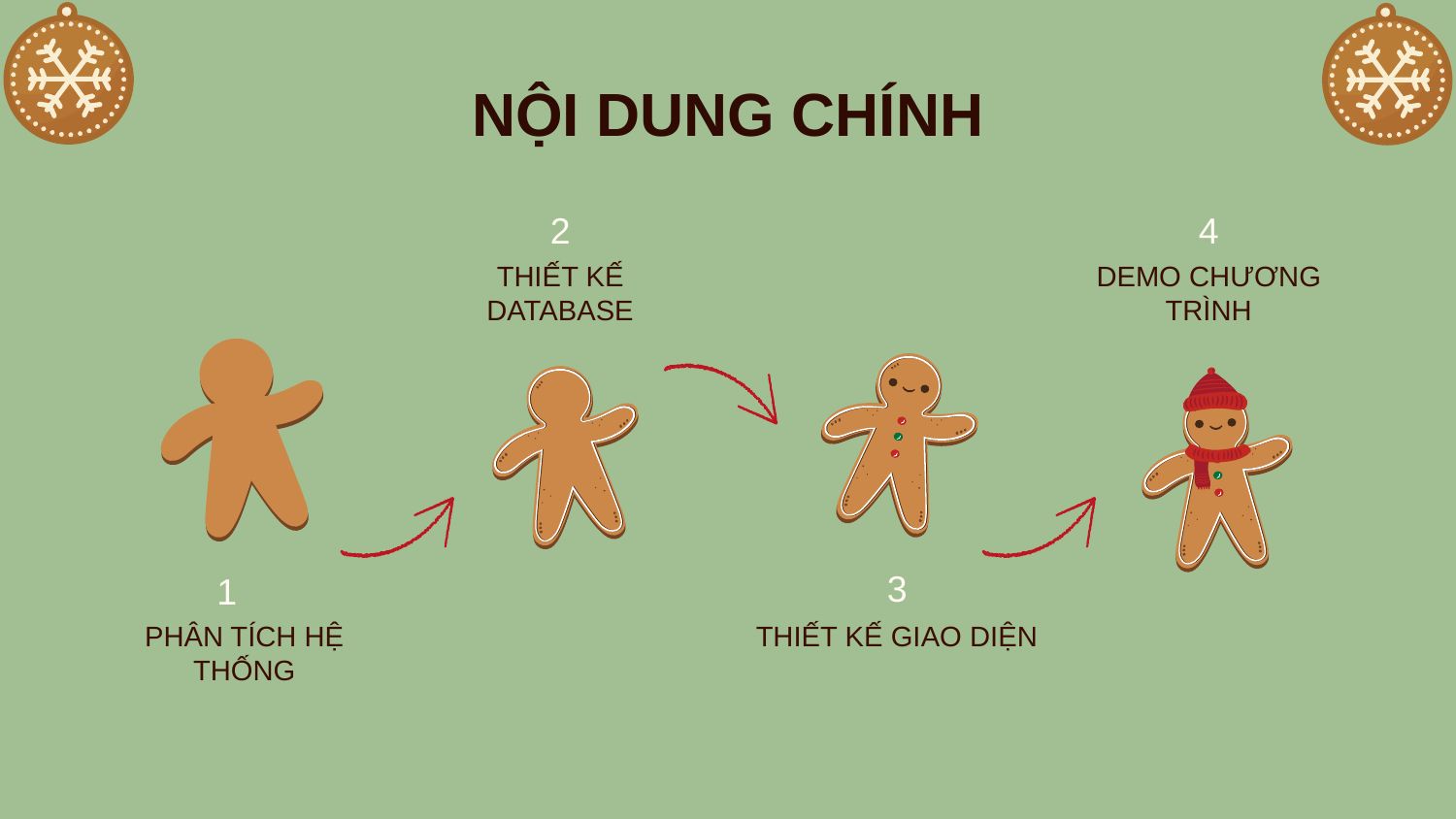

# NỘI DUNG CHÍNH
2
4
THIẾT KẾ DATABASE
DEMO CHƯƠNG TRÌNH

3
1
PHÂN TÍCH HỆ THỐNG
THIẾT KẾ GIAO DIỆN